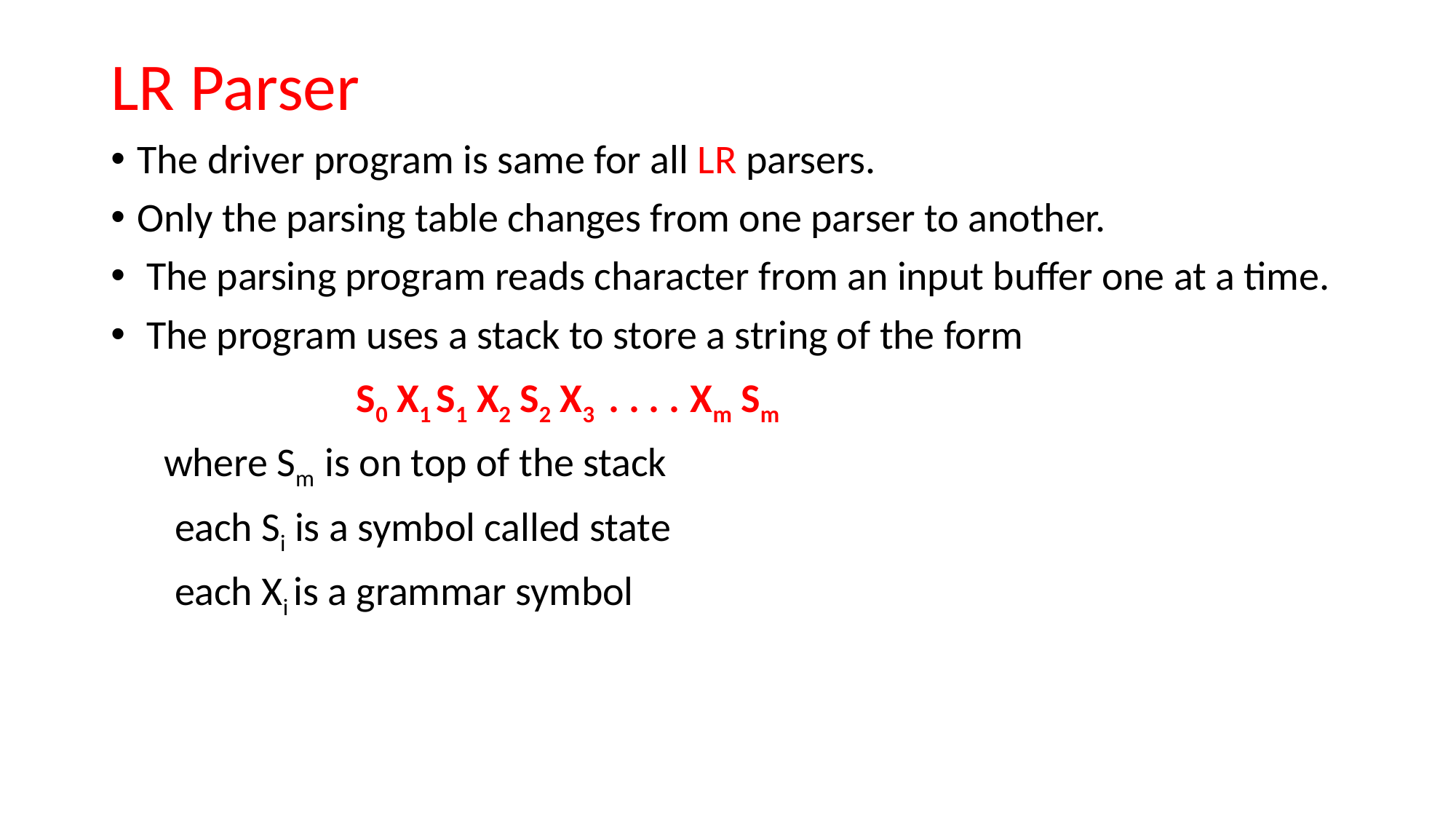

# LR Parser
The driver program is same for all LR parsers.
Only the parsing table changes from one parser to another.
 The parsing program reads character from an input buffer one at a time.
 The program uses a stack to store a string of the form
                           S0 X1 S1 X2 S2 X3  . . . .  Xm Sm
          where Sm  is on top of the stack
       each Si is a symbol called state
       each Xi is a grammar symbol